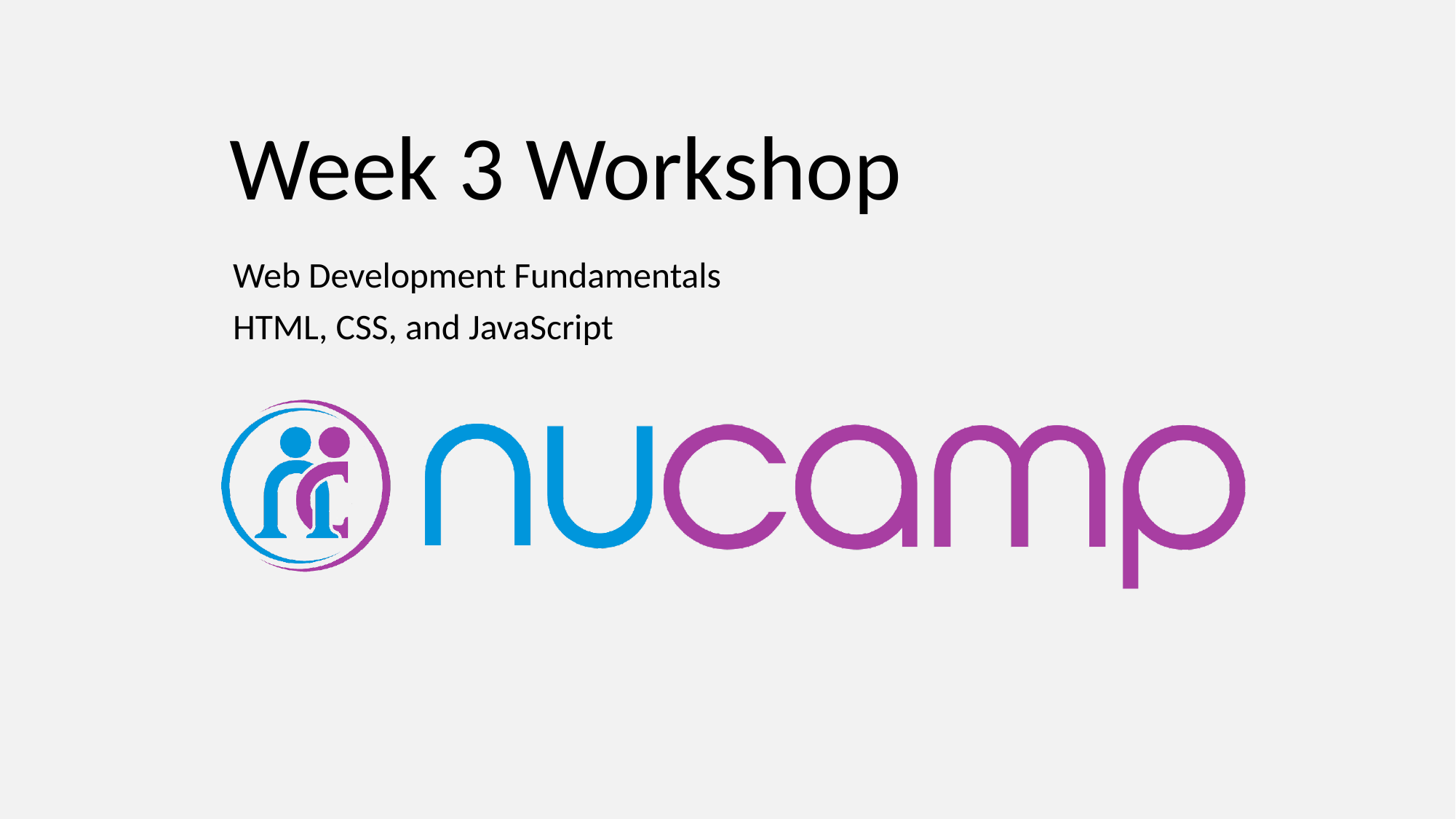

# Week 3 Workshop
Web Development Fundamentals
HTML, CSS, and JavaScript